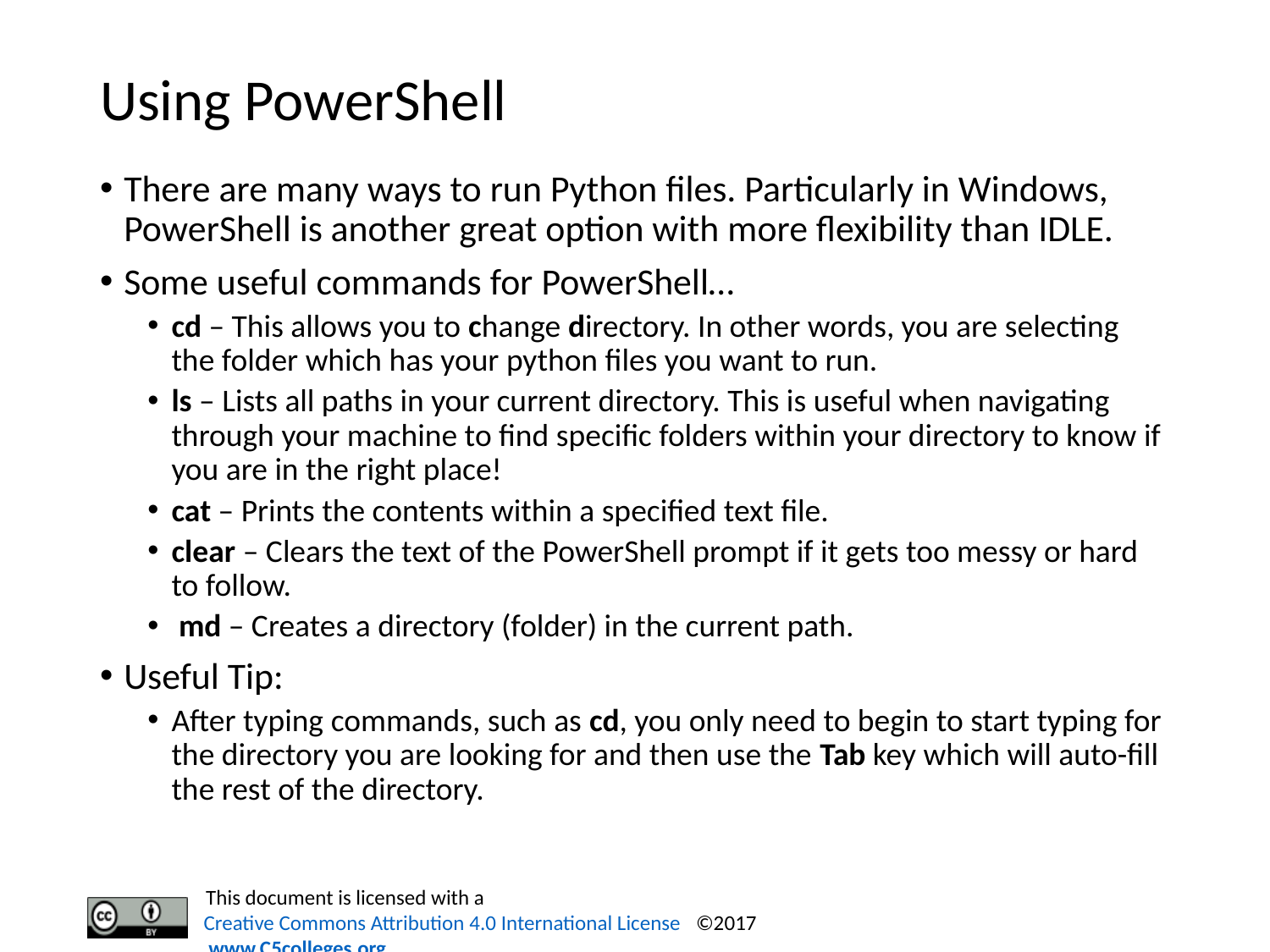

# Using PowerShell
There are many ways to run Python files. Particularly in Windows, PowerShell is another great option with more flexibility than IDLE.
Some useful commands for PowerShell…
cd – This allows you to change directory. In other words, you are selecting the folder which has your python files you want to run.
ls – Lists all paths in your current directory. This is useful when navigating through your machine to find specific folders within your directory to know if you are in the right place!
cat – Prints the contents within a specified text file.
clear – Clears the text of the PowerShell prompt if it gets too messy or hard to follow.
 md – Creates a directory (folder) in the current path.
Useful Tip:
After typing commands, such as cd, you only need to begin to start typing for the directory you are looking for and then use the Tab key which will auto-fill the rest of the directory.